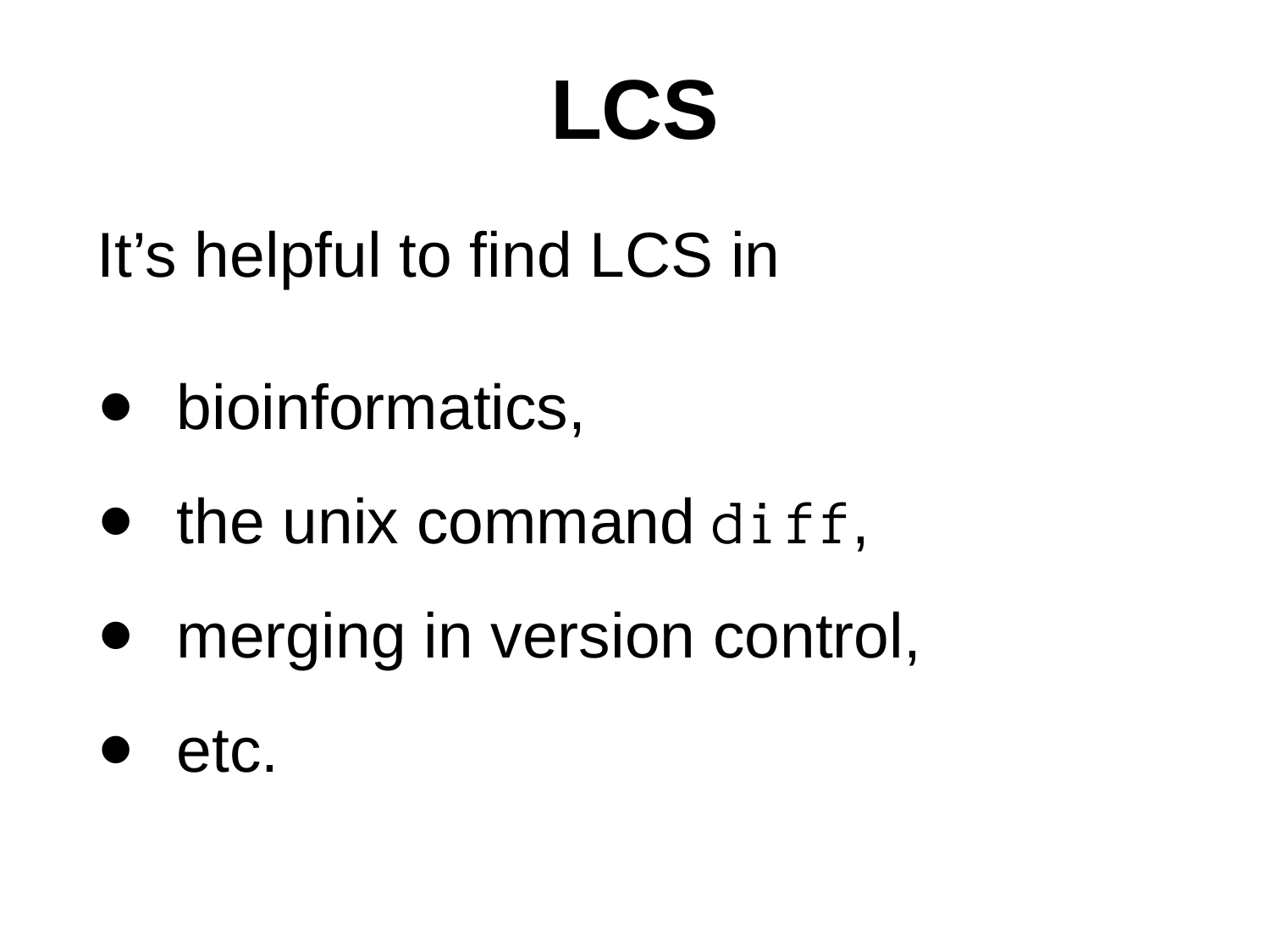

LCS
It’s helpful to find LCS in

bioinformatics,
the unix command diff,
merging in version control,
etc.